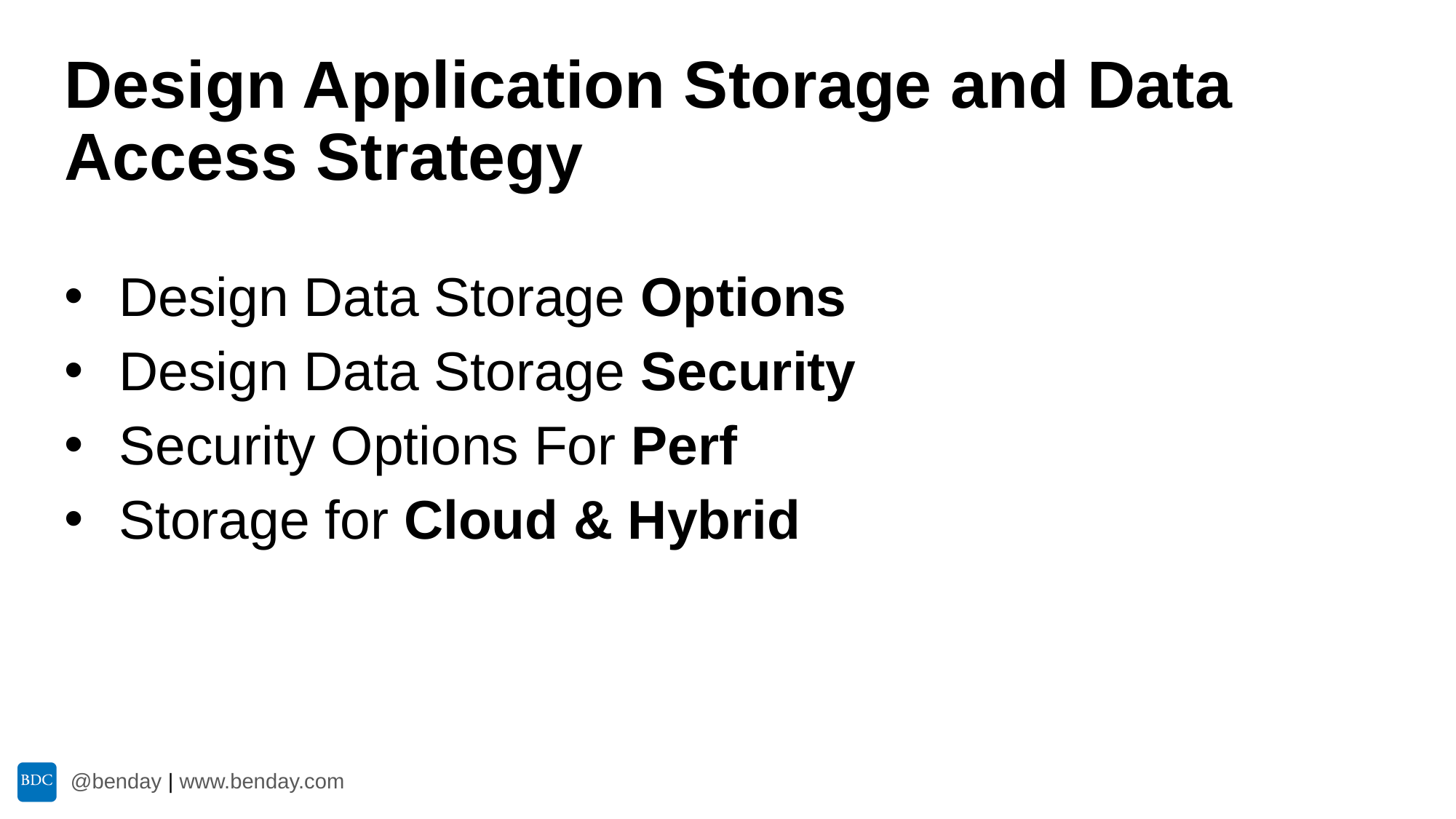

# Design Application Storage and Data Access Strategy
Design Data Storage Options
Design Data Storage Security
Security Options For Perf
Storage for Cloud & Hybrid